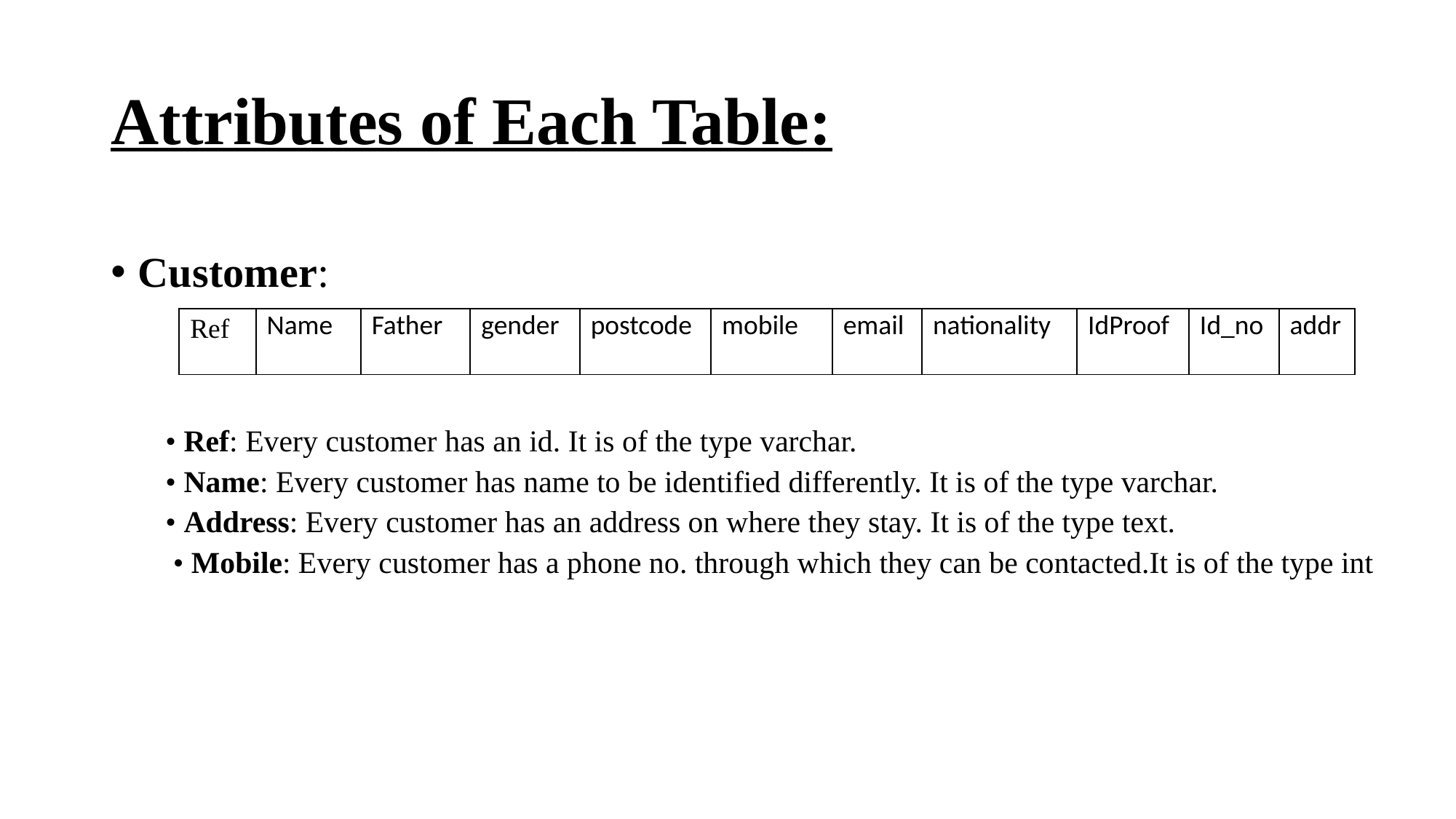

# Attributes of Each Table:
Customer:

• Ref: Every customer has an id. It is of the type varchar.
• Name: Every customer has name to be identified differently. It is of the type varchar.
• Address: Every customer has an address on where they stay. It is of the type text.
 • Mobile: Every customer has a phone no. through which they can be contacted.It is of the type int

| Ref | Name | Father | gender | postcode | mobile | email | nationality | IdProof | Id\_no | addr |
| --- | --- | --- | --- | --- | --- | --- | --- | --- | --- | --- |